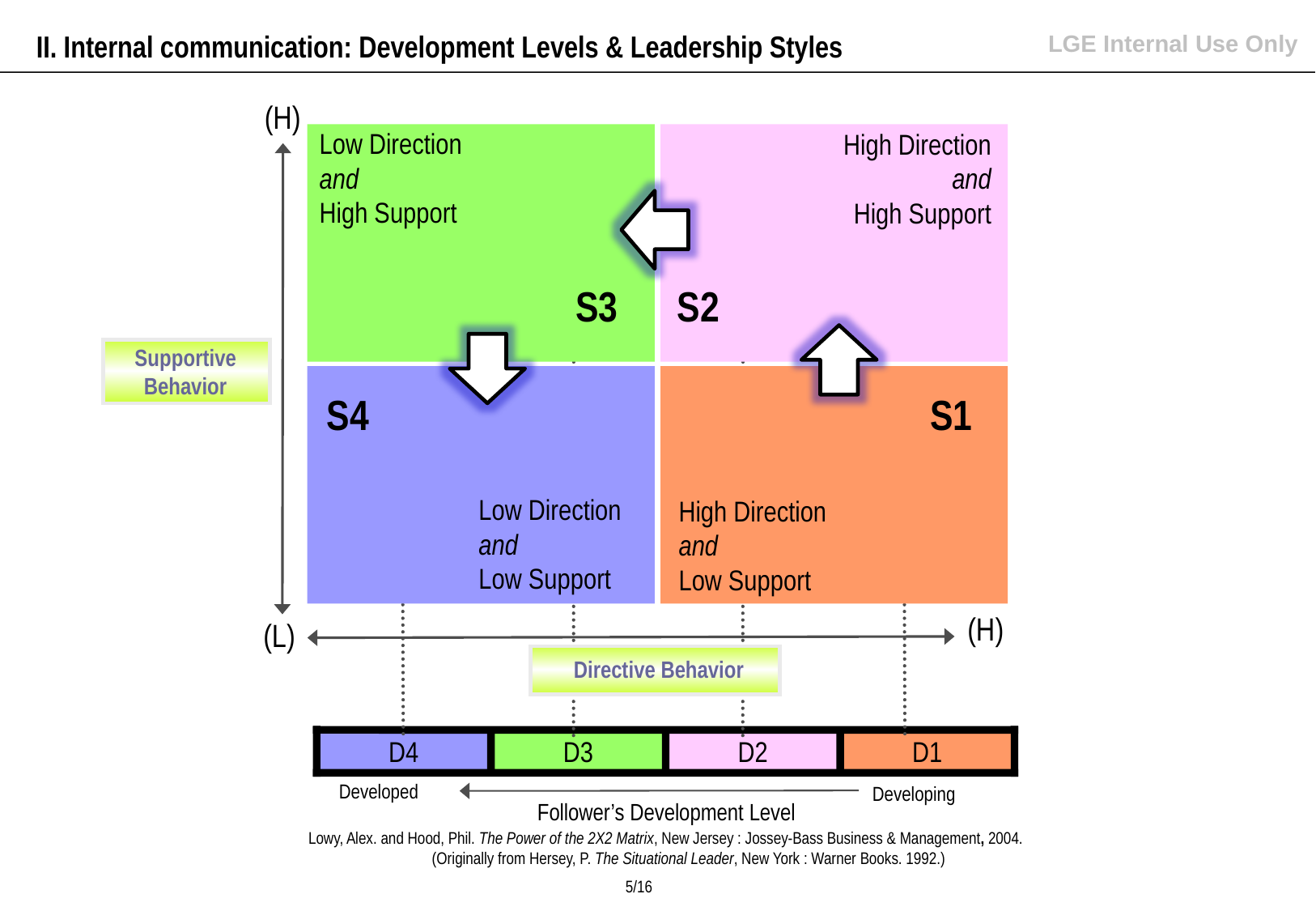

II. Internal communication: Development Levels & Leadership Styles
(H)
Low Direction
and
High Support
High Direction
 and
High Support

S3
S2
Supportive
Behavior

S4
S1
Low Direction
and
Low Support
High Direction
and
Low Support
(H)
(L)

Directive Behavior
Directive Behavior
D4

D3

D2

D1

Developed

Developing

 Follower’s Development Level
Lowy, Alex. and Hood, Phil. The Power of the 2X2 Matrix, New Jersey : Jossey-Bass Business & Management, 2004.
            (Originally from Hersey, P. The Situational Leader, New York : Warner Books. 1992.)
5/16